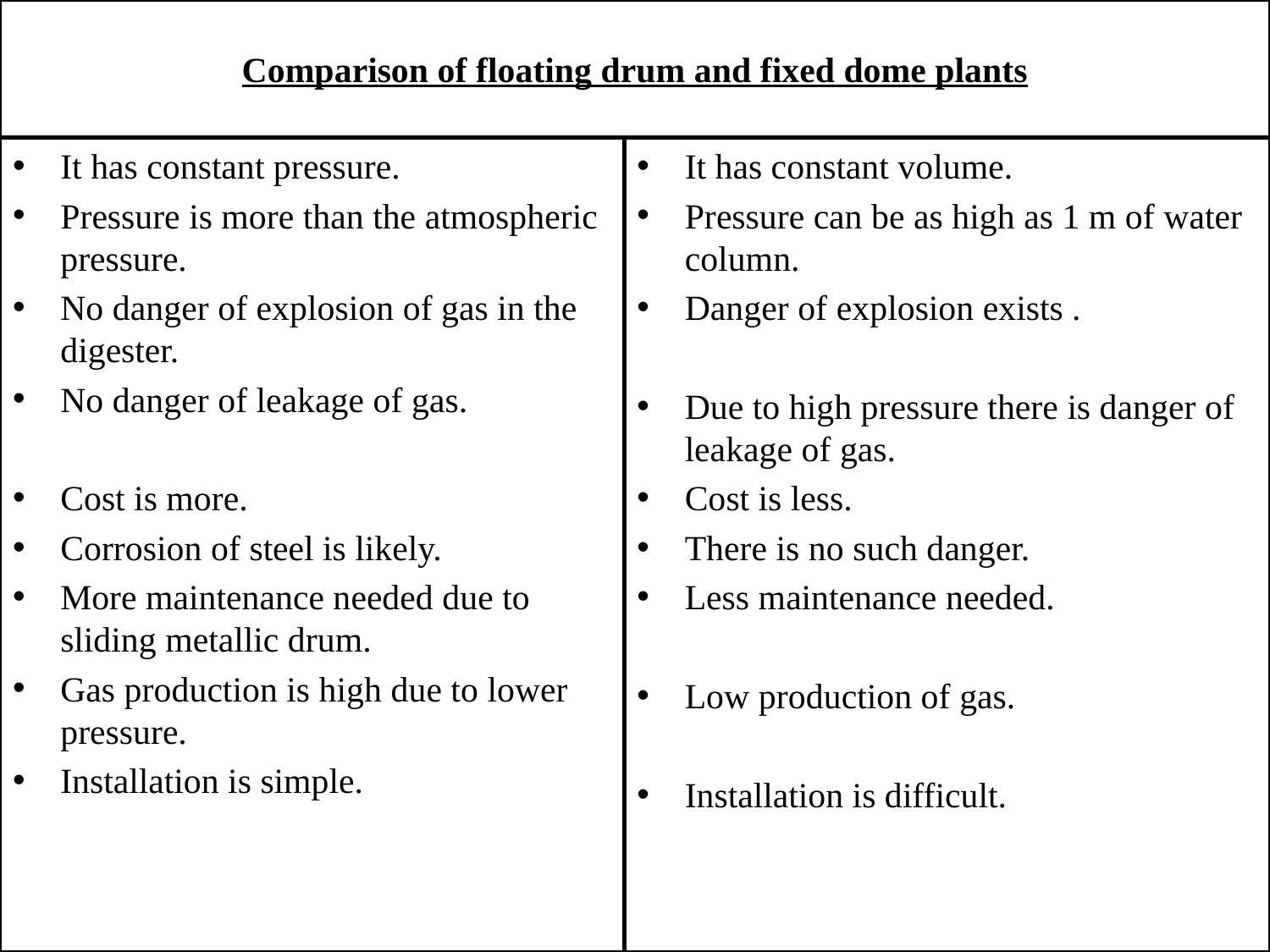

# Comparison of floating drum and fixed dome plants
It has constant pressure.
Pressure is more than the atmospheric pressure.
No danger of explosion of gas in the digester.
No danger of leakage of gas.

Cost is more.
Corrosion of steel is likely.
More maintenance needed due to sliding metallic drum.
Gas production is high due to lower pressure.
Installation is simple.
It has constant volume.
Pressure can be as high as 1 m of water column.
Danger of explosion exists .

Due to high pressure there is danger of leakage of gas.
Cost is less.
There is no such danger.
Less maintenance needed.

Low production of gas.

Installation is difficult.
KAMALA PRIYA B (Asst Professor),  LAKIREDDY BALI REDDY COLLEGE OF ENGINEEIRNG
25